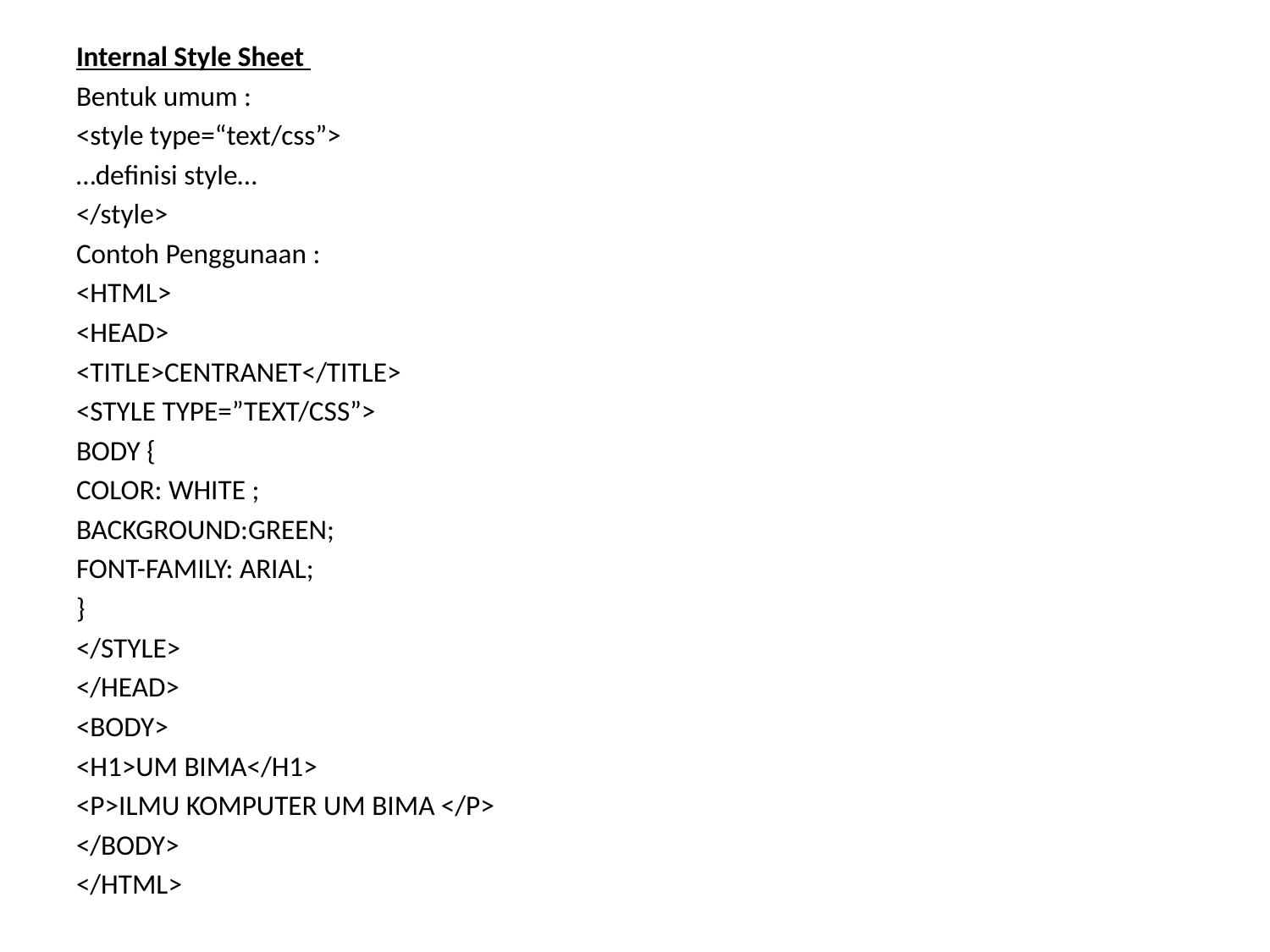

Internal Style Sheet
Bentuk umum :
<style type=“text/css”>
…definisi style…
</style>
Contoh Penggunaan :
<HTML>
<HEAD>
<TITLE>CENTRANET</TITLE>
<STYLE TYPE=”TEXT/CSS”>
BODY {
COLOR: WHITE ;
BACKGROUND:GREEN;
FONT-FAMILY: ARIAL;
}
</STYLE>
</HEAD>
<BODY>
<H1>UM BIMA</H1>
<P>ILMU KOMPUTER UM BIMA </P>
</BODY>
</HTML>